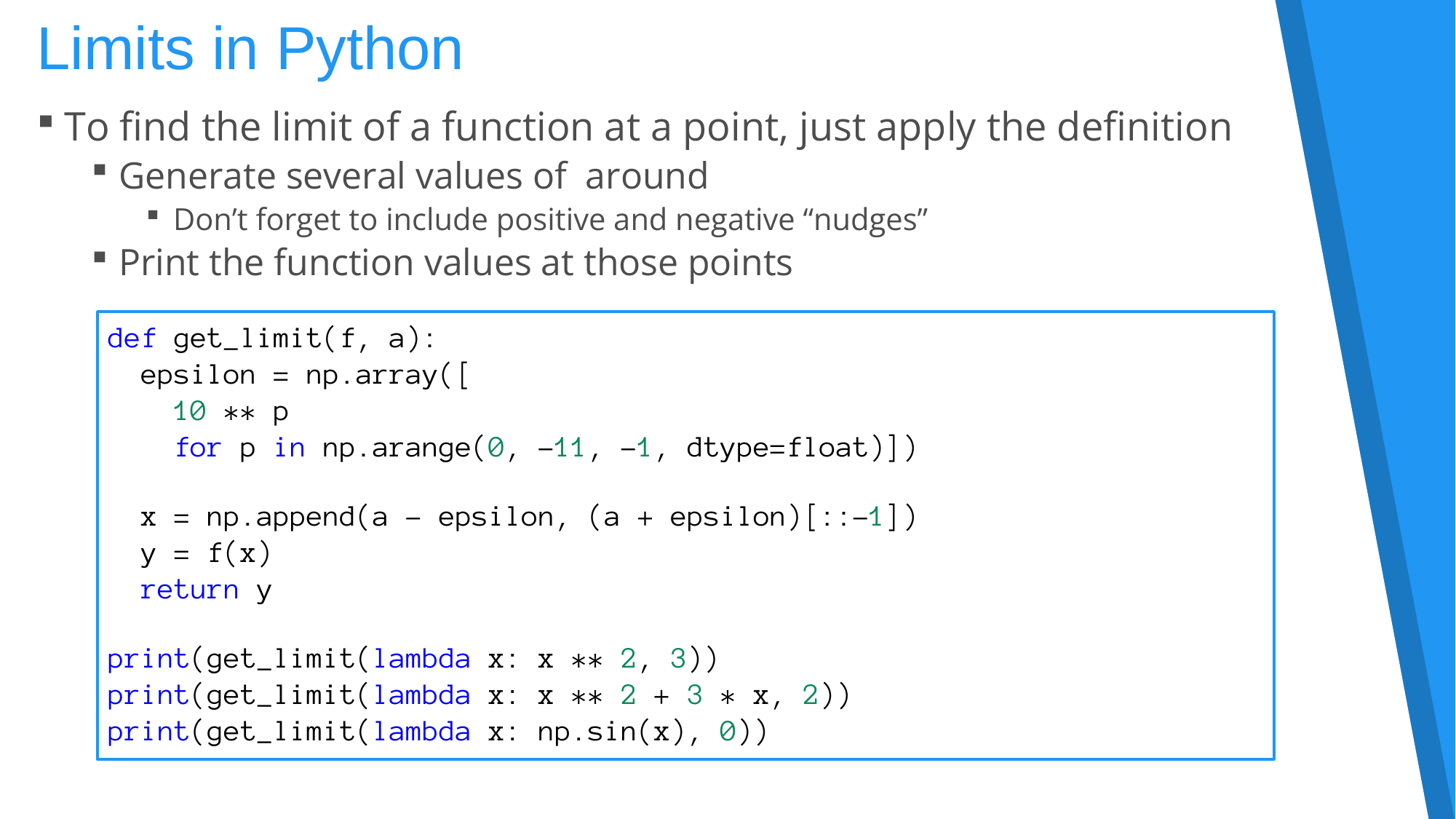

Limits in Python
To find the limit of a function at a point, just apply the definition
Generate several values of  around
Don’t forget to include positive and negative “nudges”
Print the function values at those points
def get_limit(f, a):
  epsilon = np.array([
    10 ** p
    for p in np.arange(0, -11, -1, dtype=float)])
  x = np.append(a - epsilon, (a + epsilon)[::-1])
  y = f(x)
  return y
print(get_limit(lambda x: x ** 2, 3))
print(get_limit(lambda x: x ** 2 + 3 * x, 2))
print(get_limit(lambda x: np.sin(x), 0))